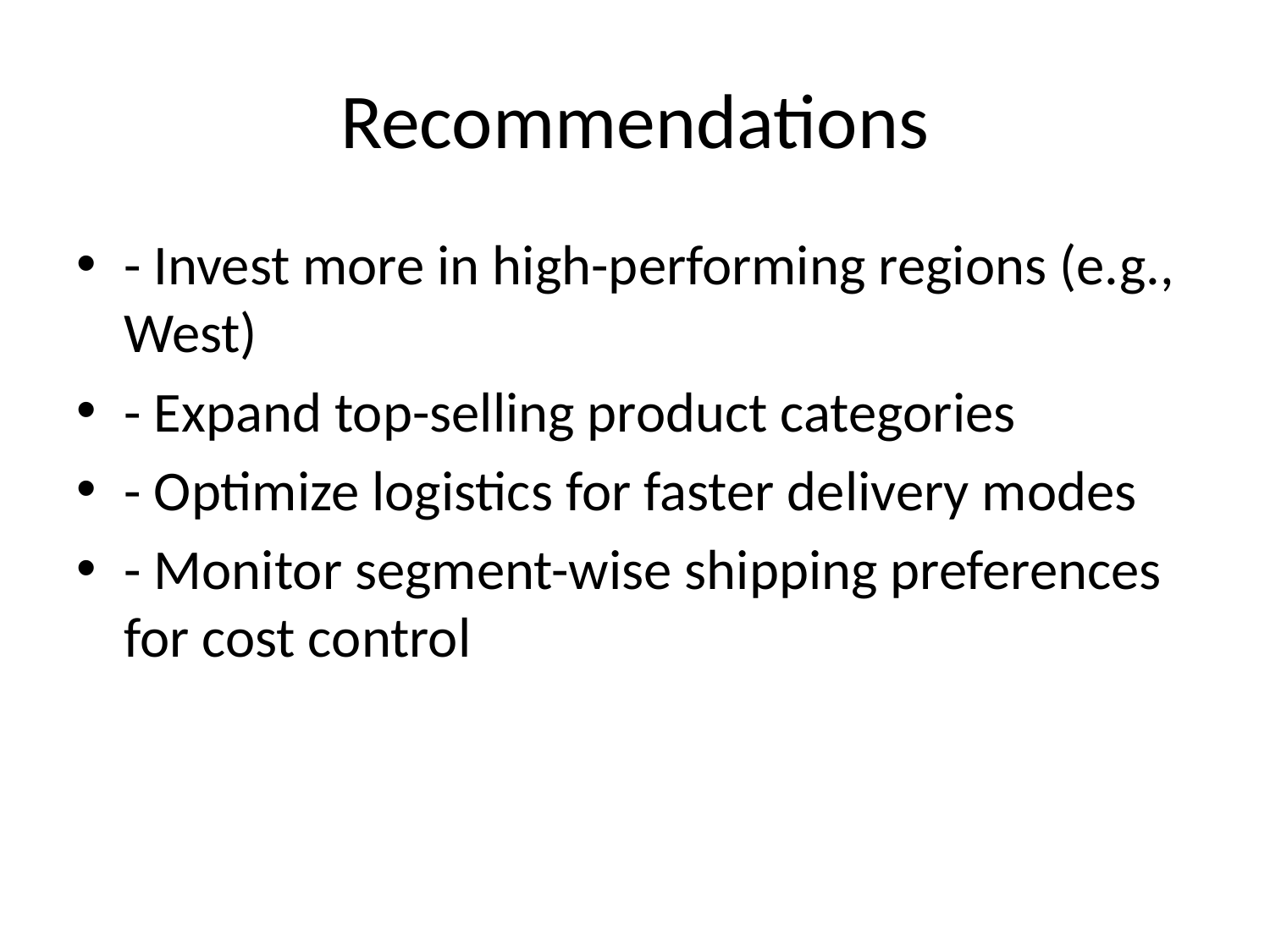

# Recommendations
- Invest more in high-performing regions (e.g., West)
- Expand top-selling product categories
- Optimize logistics for faster delivery modes
- Monitor segment-wise shipping preferences for cost control